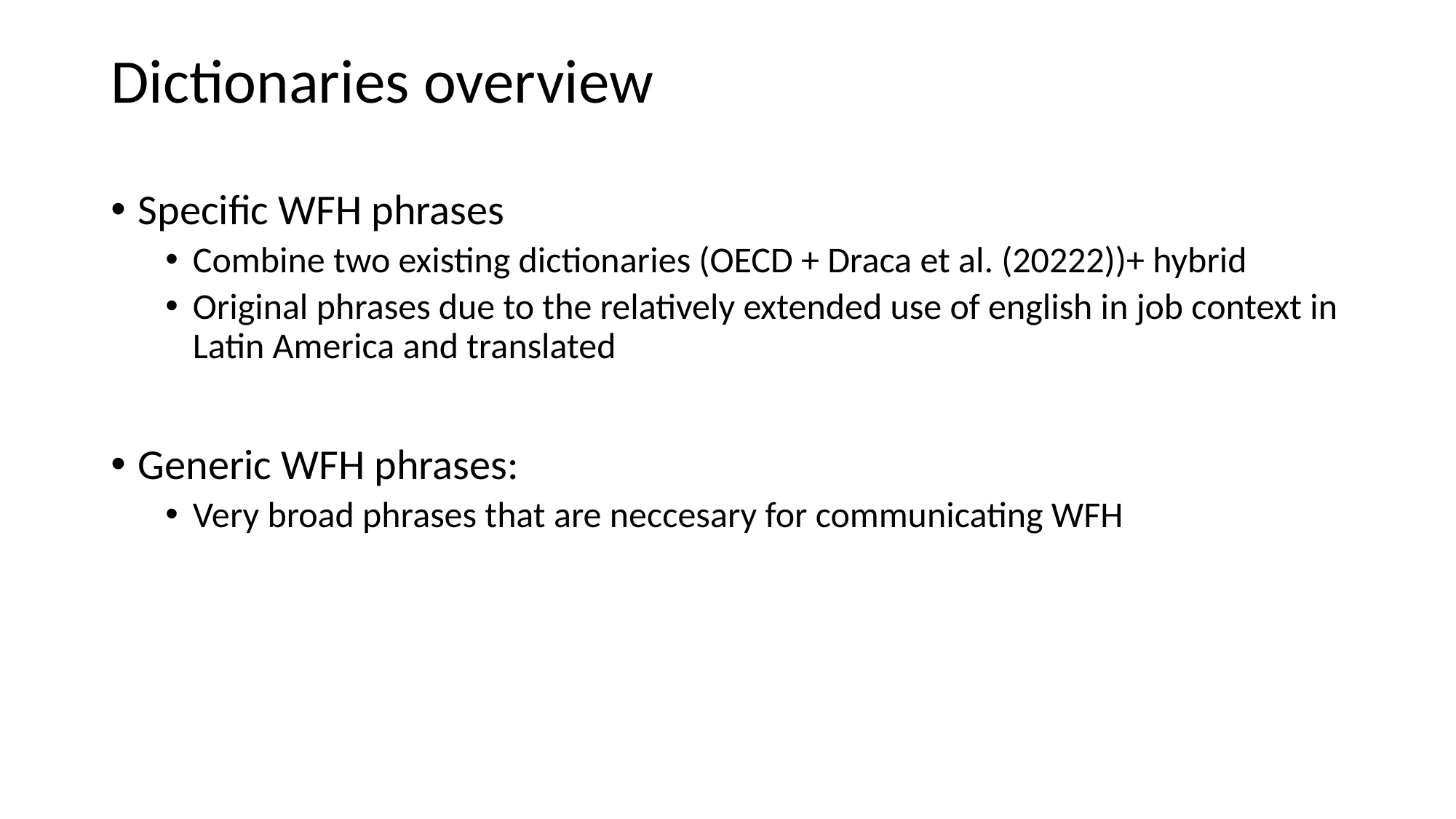

# Dictionaries overview
Specific WFH phrases
Combine two existing dictionaries (OECD + Draca et al. (20222))+ hybrid
Original phrases due to the relatively extended use of english in job context in Latin America and translated

Generic WFH phrases:
Very broad phrases that are neccesary for communicating WFH